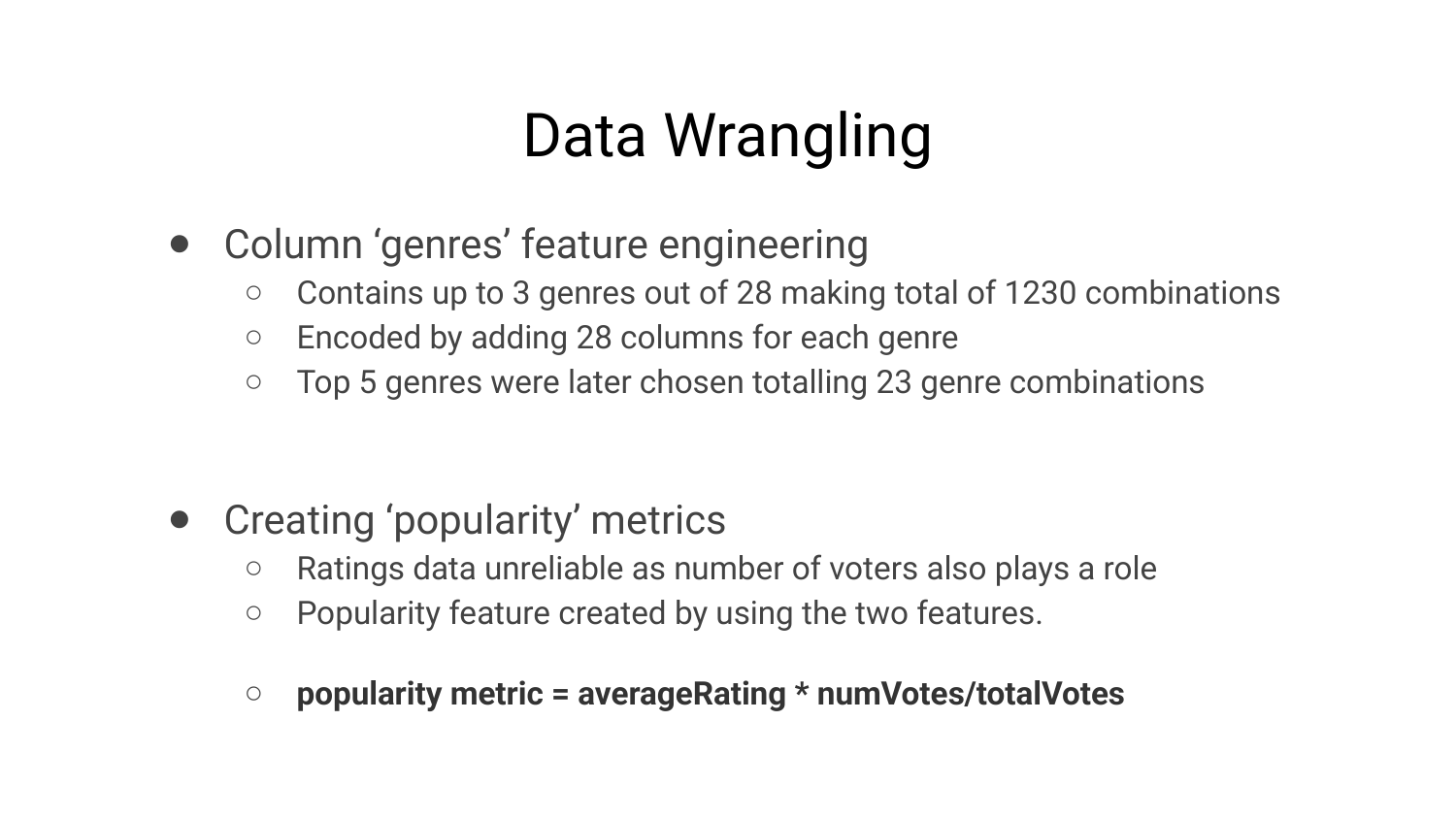

# Data Wrangling

Column ‘genres’ feature engineering
Contains up to 3 genres out of 28 making total of 1230 combinations
Encoded by adding 28 columns for each genre
Top 5 genres were later chosen totalling 23 genre combinations

Creating ‘popularity’ metrics
Ratings data unreliable as number of voters also plays a role
Popularity feature created by using the two features.
popularity metric = averageRating * numVotes/totalVotes